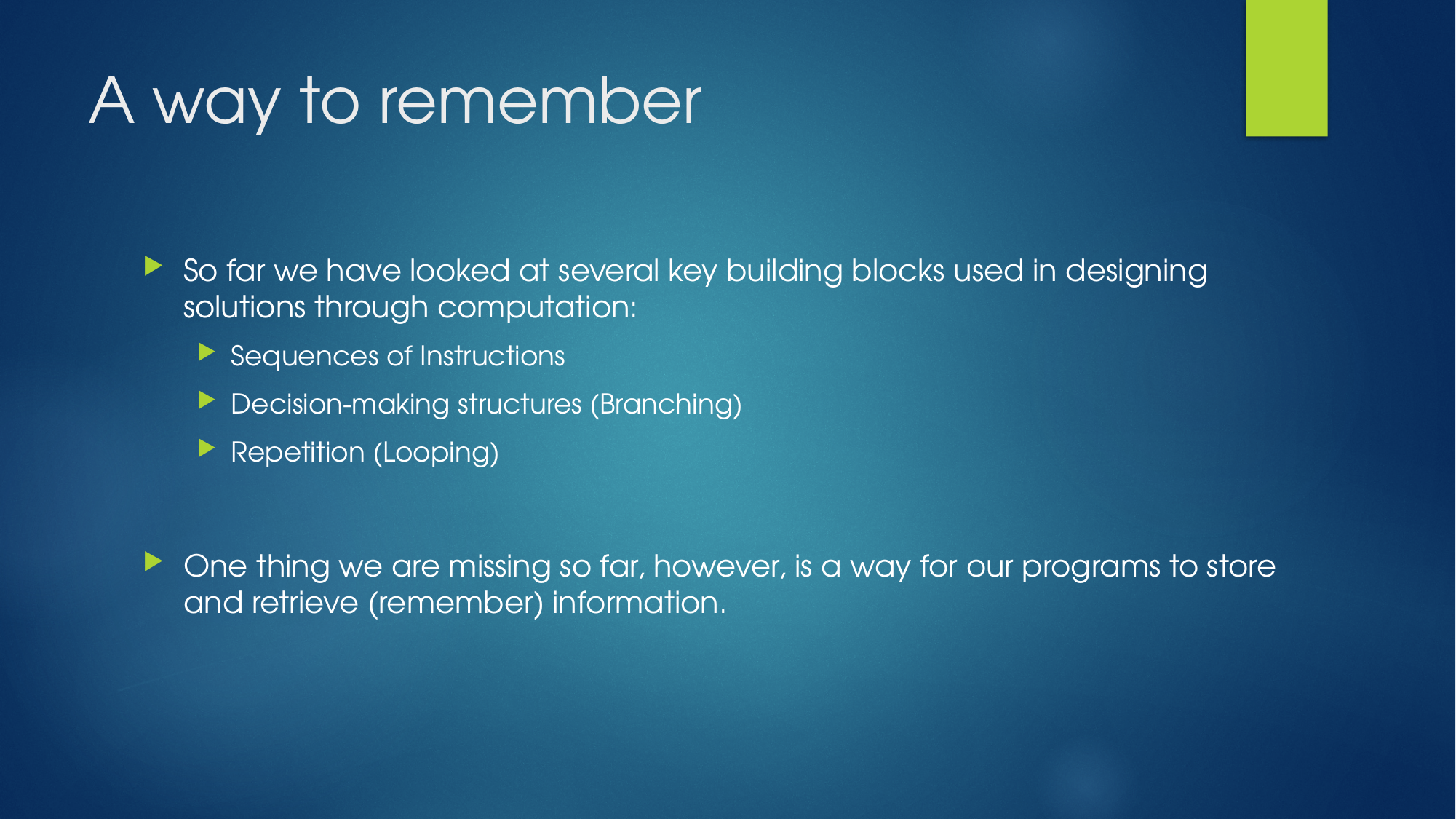

# A way to remember
So far we have looked at several key building blocks used in designing solutions through computation:
Sequences of Instructions
Decision-making structures (Branching)
Repetition (Looping)

One thing we are missing so far, however, is a way for our programs to store and retrieve (remember) information.